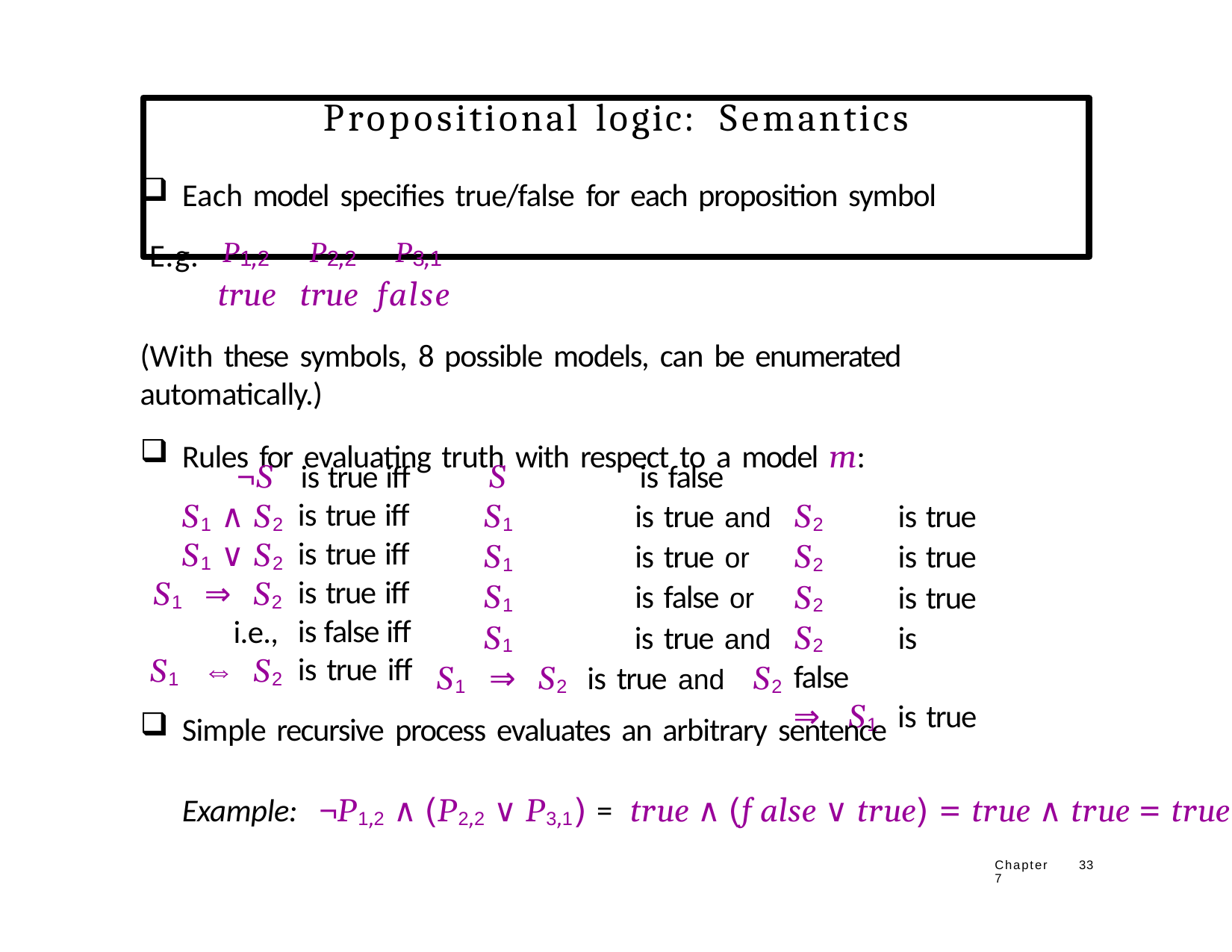

# Propositional logic:	Semantics
Each model specifies true/false for each proposition symbol
E.g.
P1,2	P2,2	P3,1
true	true	false
(With these symbols, 8 possible models, can be enumerated automatically.)
Rules for evaluating truth with respect to a model m:
¬S
is true iff  is true iff  is true iff  is true iff  is false iff  is true iff
S	is false
S1	is true and
S1	is true or
S1	is false or
S1	is true and
S1	⇒	S2	is true and	S2
S1 ∧ S2
S2	is true
S2	is true
S2	is true
S2	is false
⇒	S1	is true
S1 ∨ S2
S1	⇒	S2
i.e.,
S1	⇔	S2
Simple recursive process evaluates an arbitrary sentence

      Example:   ¬P1,2 ∧ (P2,2 ∨ P3,1) = true ∧ (false ∨ true) = true ∧ true = true
Chapter 7
33